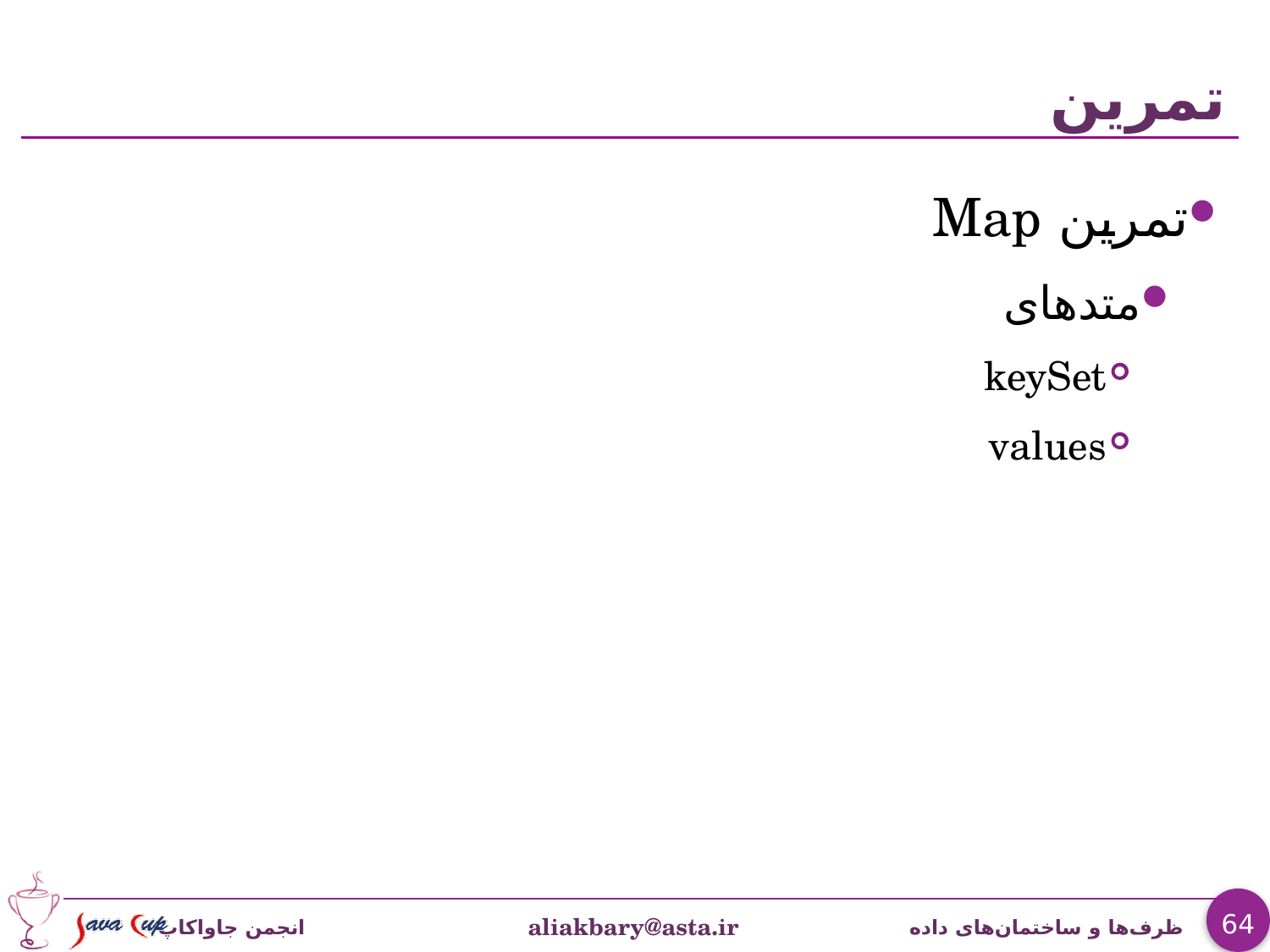

# تمرین
تمرین Map
متدهای
keySet
values